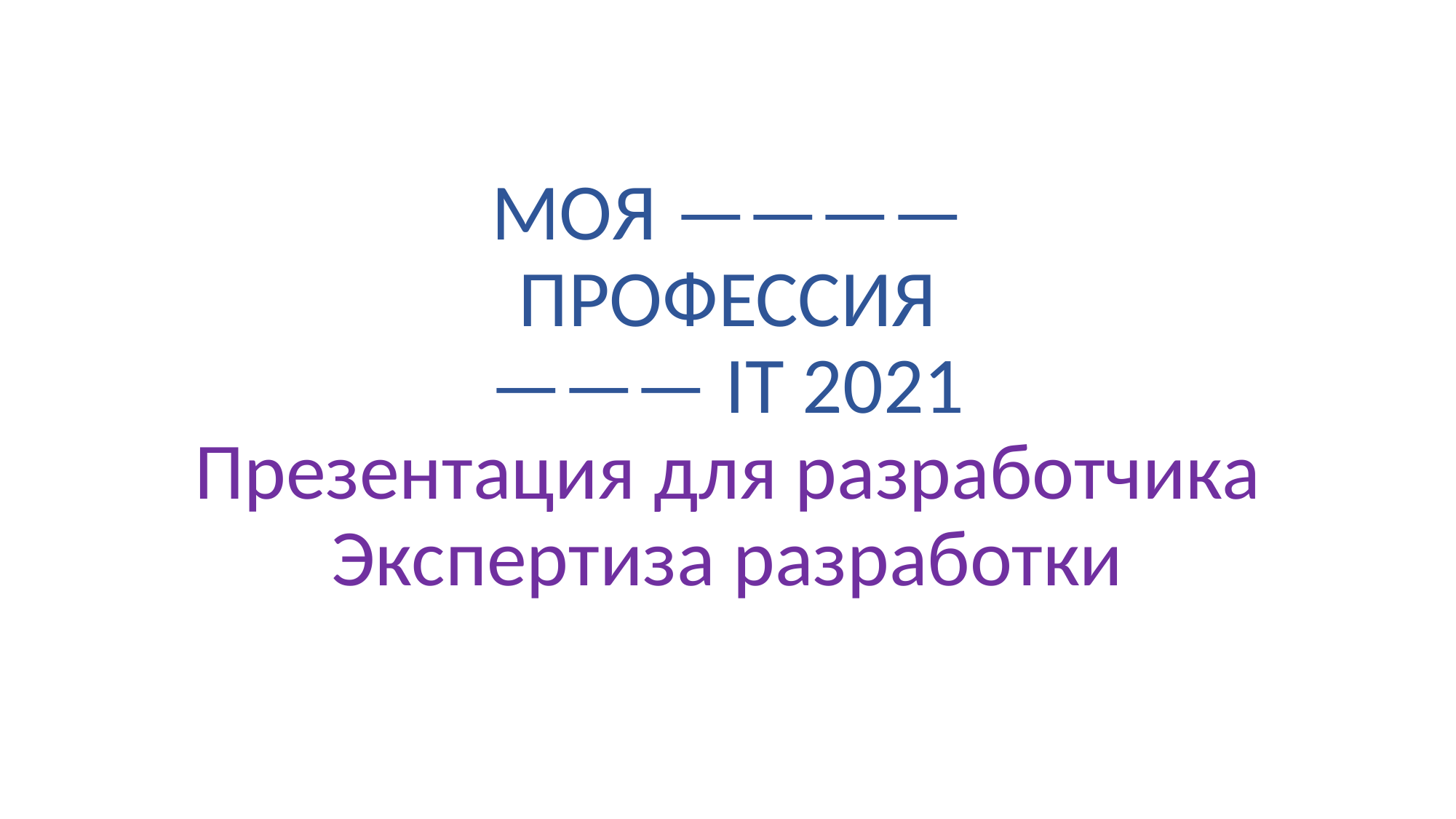

# МОЯ ———— ПРОФЕССИЯ ——— IT 2021 Презентация для разработчика Экспертиза разработки